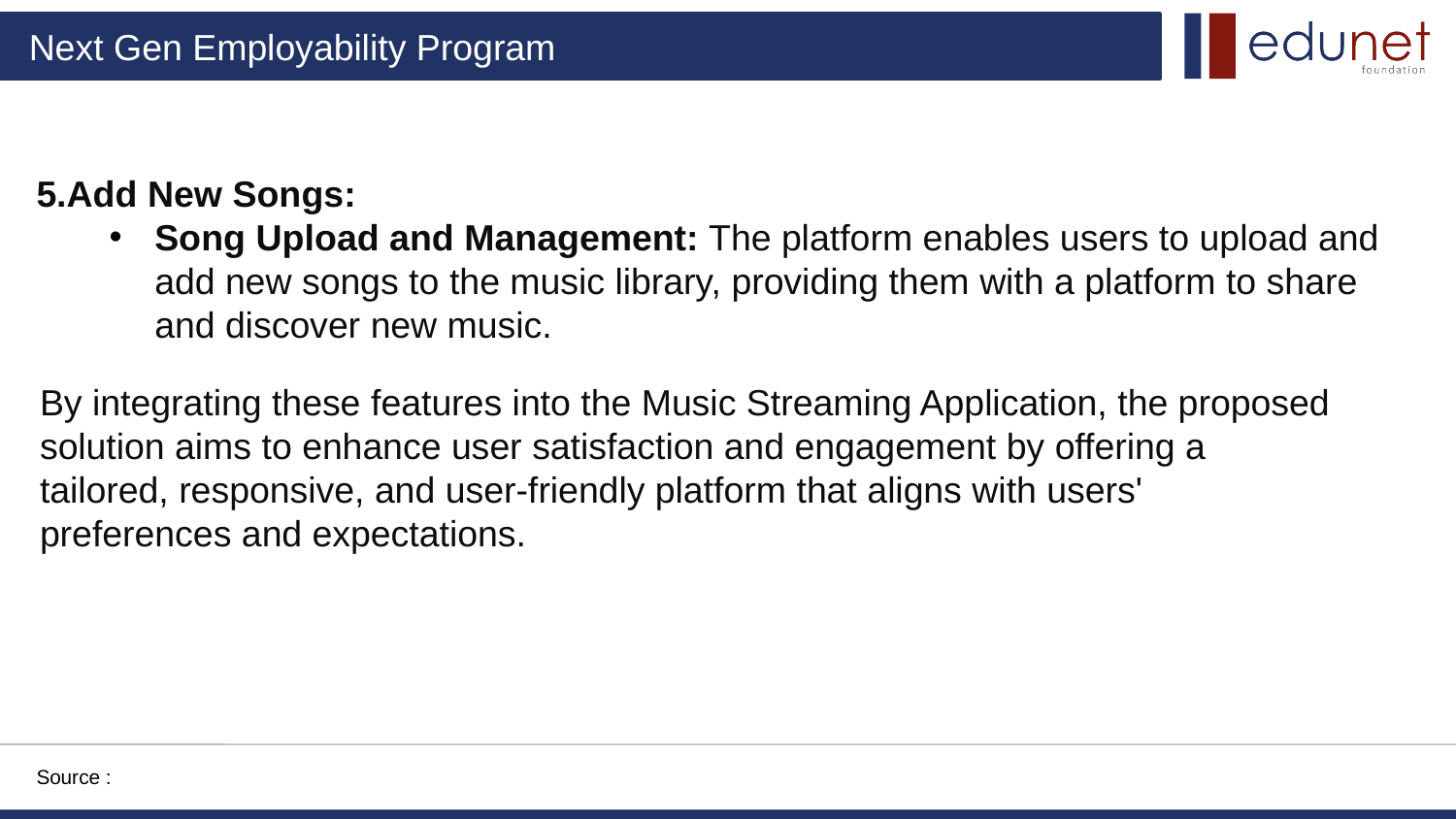

5.Add New Songs:
Song Upload and Management: The platform enables users to upload and add new songs to the music library, providing them with a platform to share and discover new music.

By integrating these features into the Music Streaming Application, the proposed solution aims to enhance user satisfaction and engagement by offering a tailored, responsive, and user-friendly platform that aligns with users' preferences and expectations.

Source :